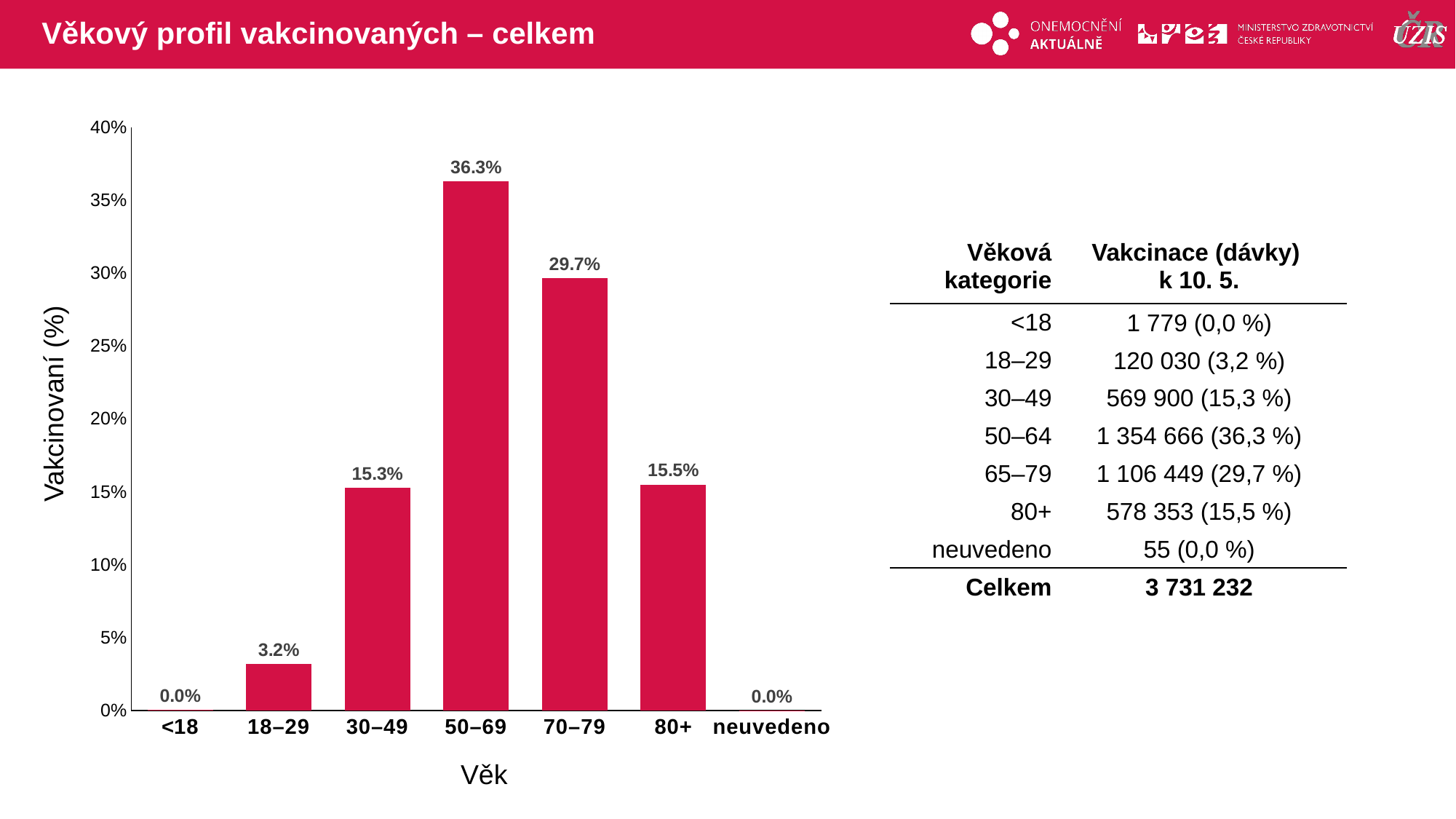

# Věkový profil vakcinovaných – celkem

### Chart

| Category | Count of Datumvakcinace |
|---|---|
| <18 | 0.000476786 |
| 18–29 | 0.032168999 |
| 30–49 | 0.152737755 |
| 50–69 | 0.363061316 |
| 70–79 | 0.296537176 |
| 80+ | 0.155003227 |
| neuvedeno | 1.47404e-05 |
| Věková kategorie | Vakcinace (dávky) k 10. 5. |
| --- | --- |
| <18 | 1 779 (0,0 %) |
| 18–29 | 120 030 (3,2 %) |
| 30–49 | 569 900 (15,3 %) |
| 50–64 | 1 354 666 (36,3 %) |
| 65–79 | 1 106 449 (29,7 %) |
| 80+ | 578 353 (15,5 %) |
| neuvedeno | 55 (0,0 %) |
| Celkem | 3 731 232 |
Vakcinovaní (%)
Věk